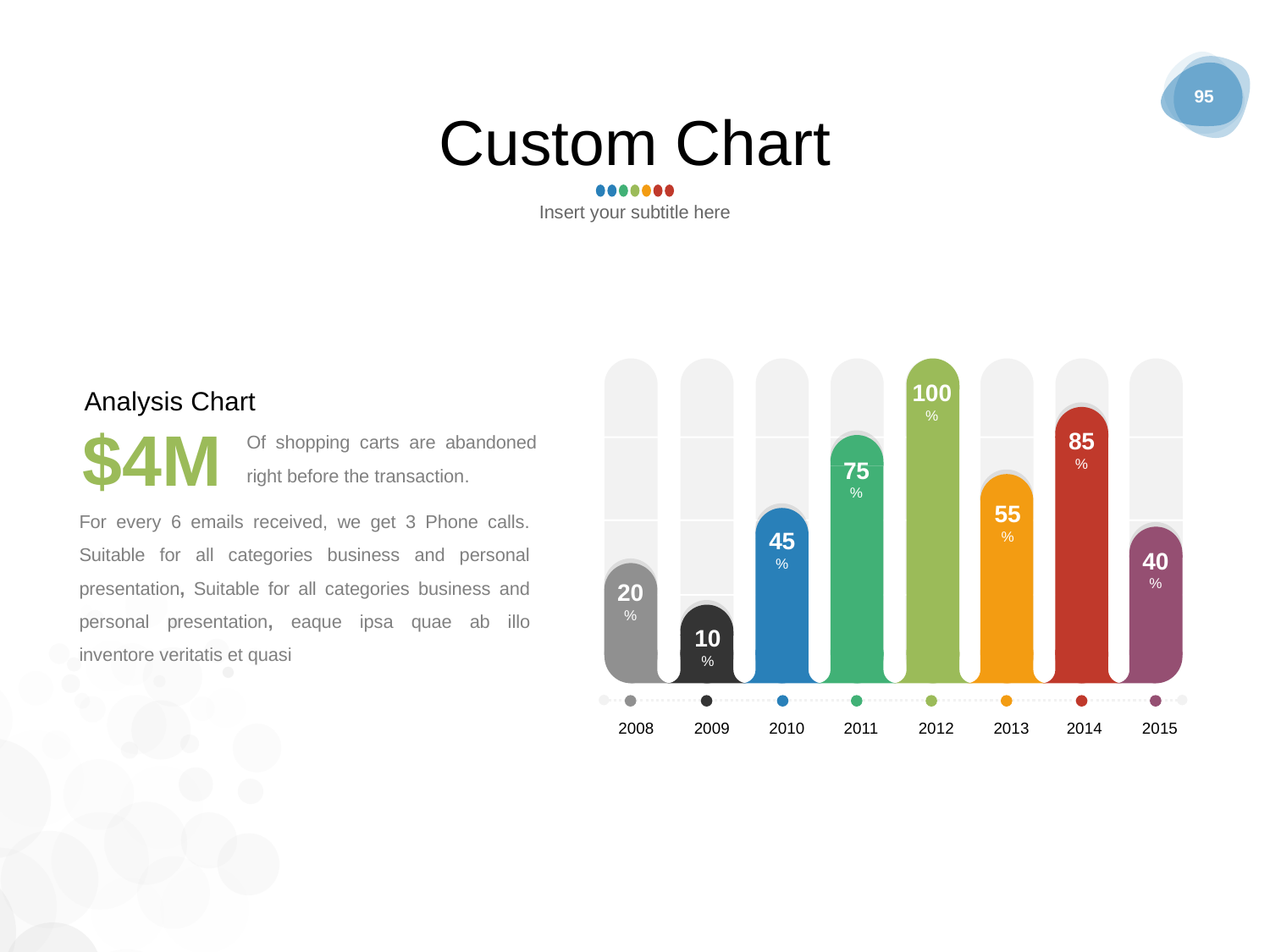

95
# Custom Chart
Insert your subtitle here

100
%
Analysis Chart

$4M
Of shopping carts are abandoned right before the transaction.
85
%

75
%

55
%
For every 6 emails received, we get 3 Phone calls. Suitable for all categories business and personal presentation, Suitable for all categories business and personal presentation, eaque ipsa quae ab illo inventore veritatis et quasi

45
%

40
%

20
%

10
%

2008
2009
2011
2012
2013
2014
2015
2010